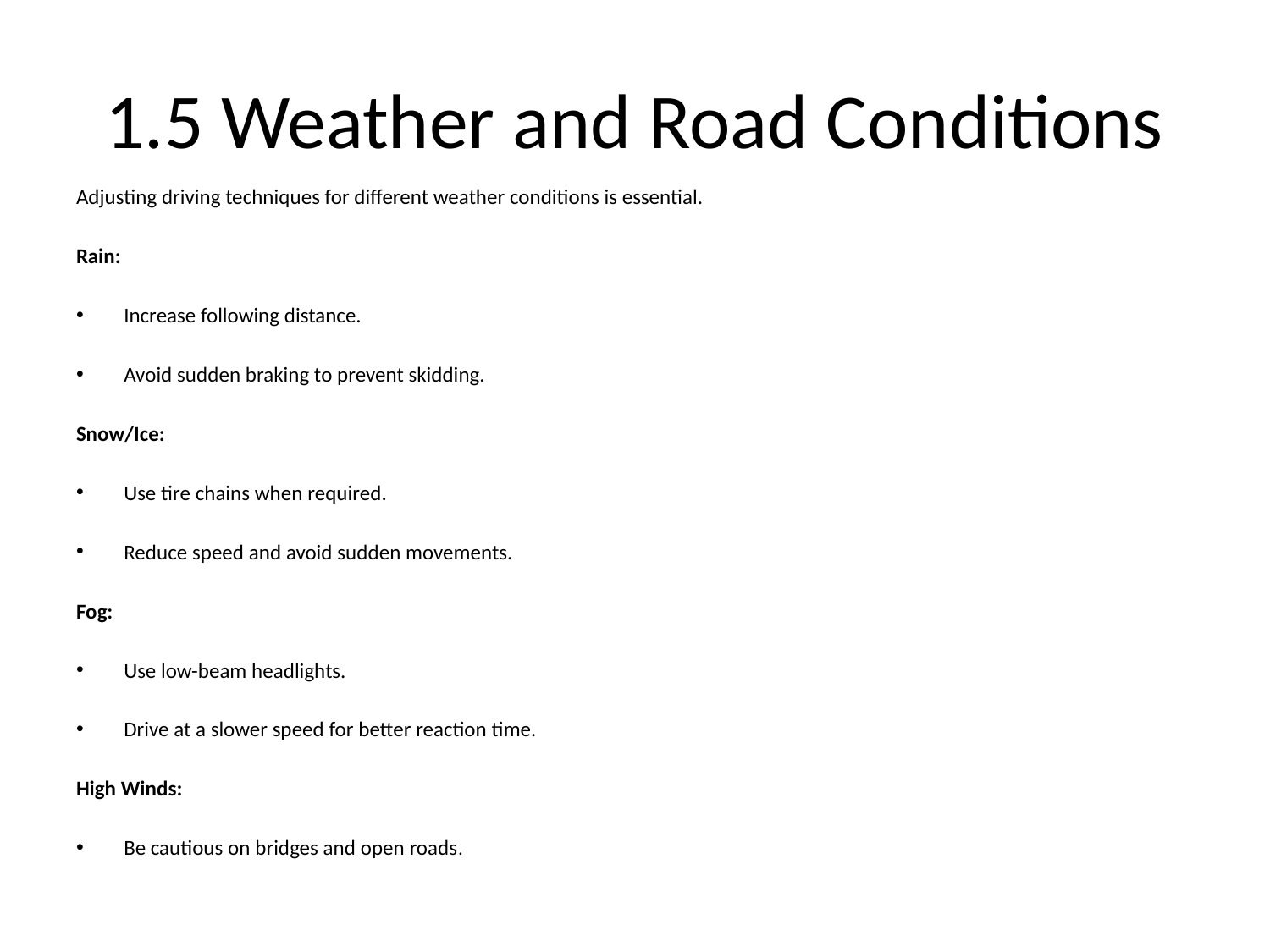

# 1.5 Weather and Road Conditions
Adjusting driving techniques for different weather conditions is essential.

Rain:

Increase following distance.

Avoid sudden braking to prevent skidding.

Snow/Ice:

Use tire chains when required.

Reduce speed and avoid sudden movements.

Fog:

Use low-beam headlights.

Drive at a slower speed for better reaction time.

High Winds:

Be cautious on bridges and open roads.